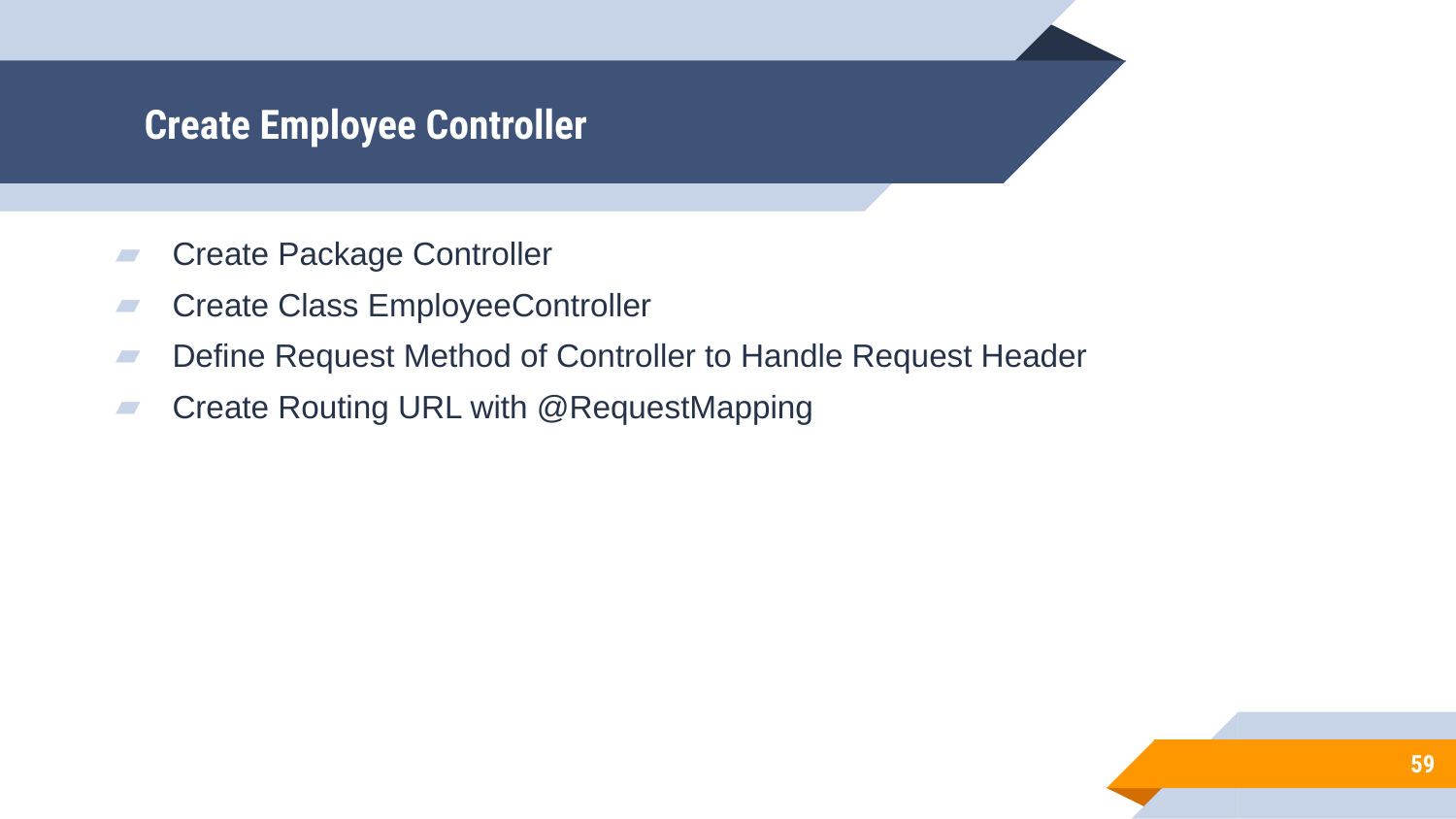

# Create Employee Controller
Create Package Controller
Create Class EmployeeController
Define Request Method of Controller to Handle Request Header
Create Routing URL with @RequestMapping

59